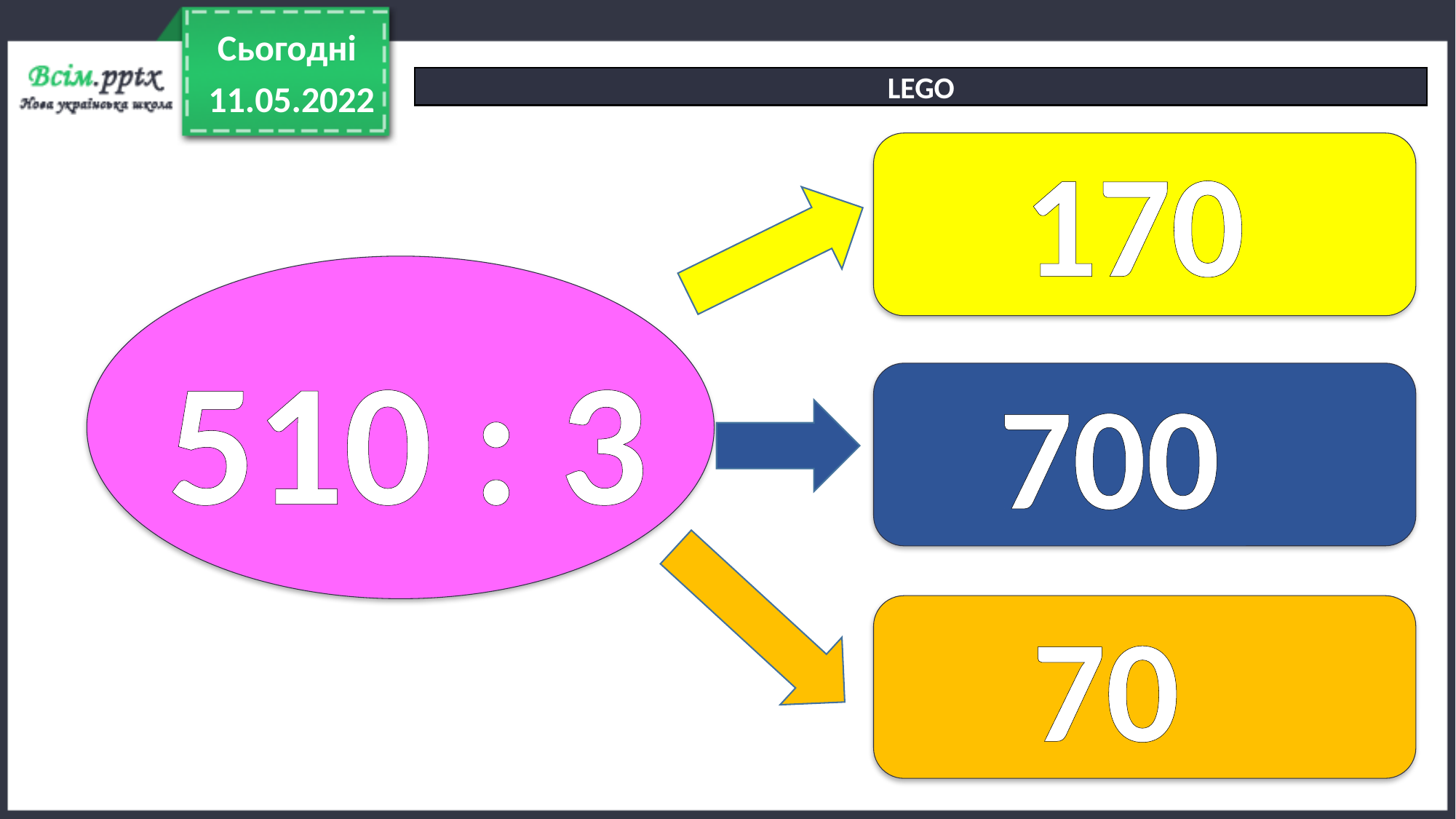

Сьогодні
LEGO
11.05.2022
170

510 : 3
700

70